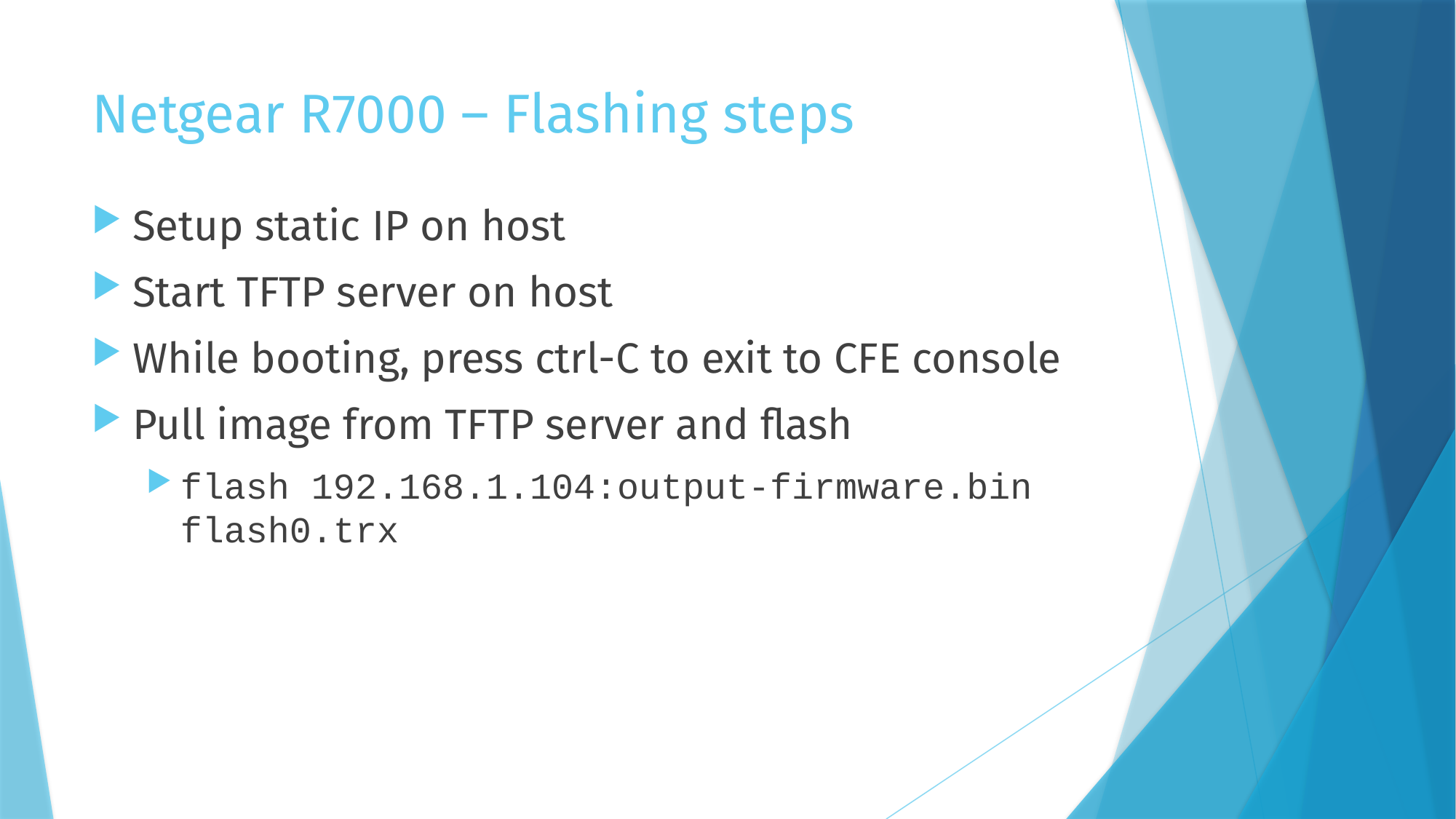

# Netgear R7000 – Flashing steps
Setup static IP on host
Start TFTP server on host
While booting, press ctrl-C to exit to CFE console
Pull image from TFTP server and flash
flash 192.168.1.104:output-firmware.bin flash0.trx